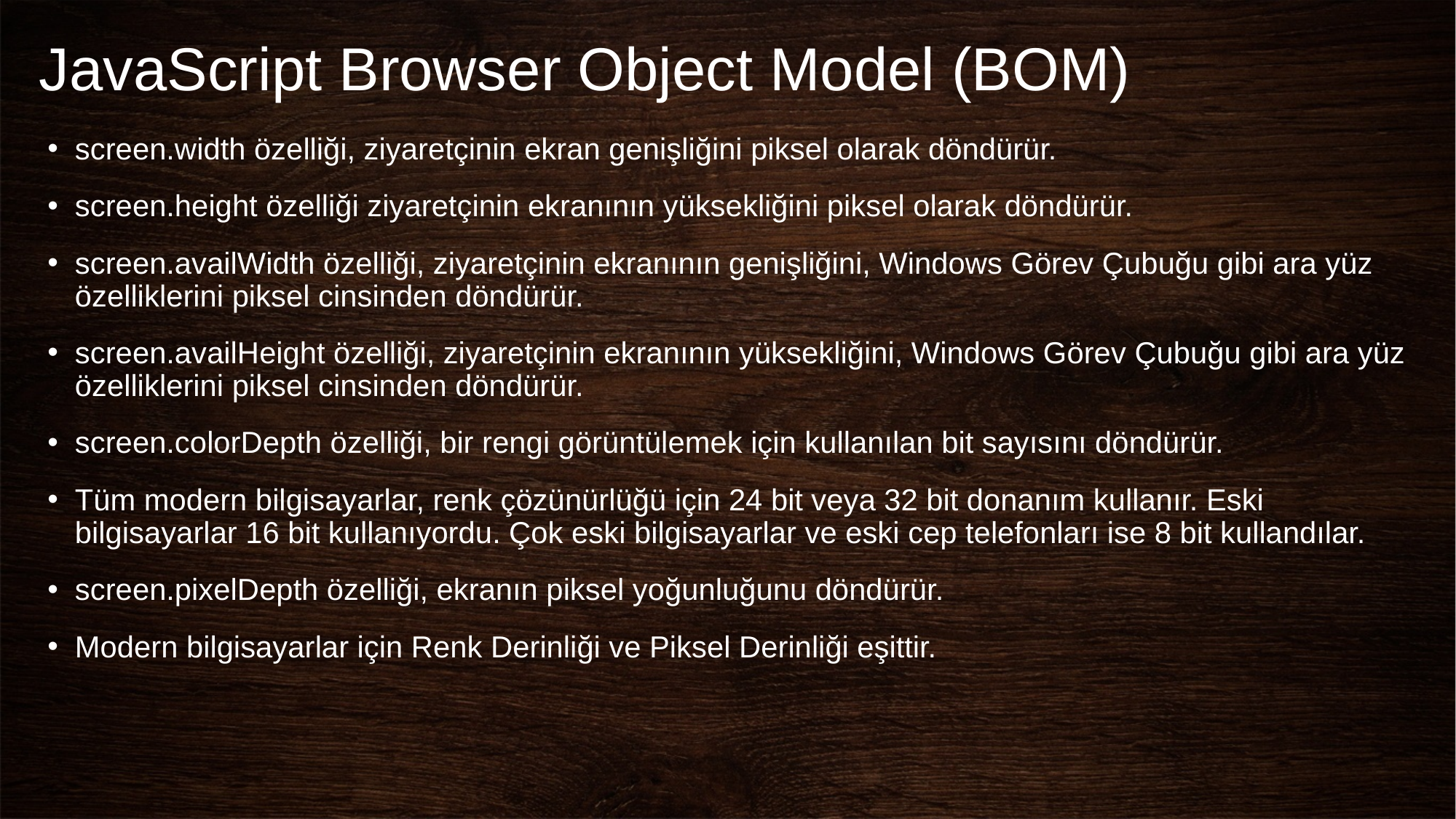

# JavaScript Browser Object Model (BOM)
screen.width özelliği, ziyaretçinin ekran genişliğini piksel olarak döndürür.
screen.height özelliği ziyaretçinin ekranının yüksekliğini piksel olarak döndürür.
screen.availWidth özelliği, ziyaretçinin ekranının genişliğini, Windows Görev Çubuğu gibi ara yüz özelliklerini piksel cinsinden döndürür.
screen.availHeight özelliği, ziyaretçinin ekranının yüksekliğini, Windows Görev Çubuğu gibi ara yüz özelliklerini piksel cinsinden döndürür.
screen.colorDepth özelliği, bir rengi görüntülemek için kullanılan bit sayısını döndürür.
Tüm modern bilgisayarlar, renk çözünürlüğü için 24 bit veya 32 bit donanım kullanır. Eski bilgisayarlar 16 bit kullanıyordu. Çok eski bilgisayarlar ve eski cep telefonları ise 8 bit kullandılar.
screen.pixelDepth özelliği, ekranın piksel yoğunluğunu döndürür.
Modern bilgisayarlar için Renk Derinliği ve Piksel Derinliği eşittir.